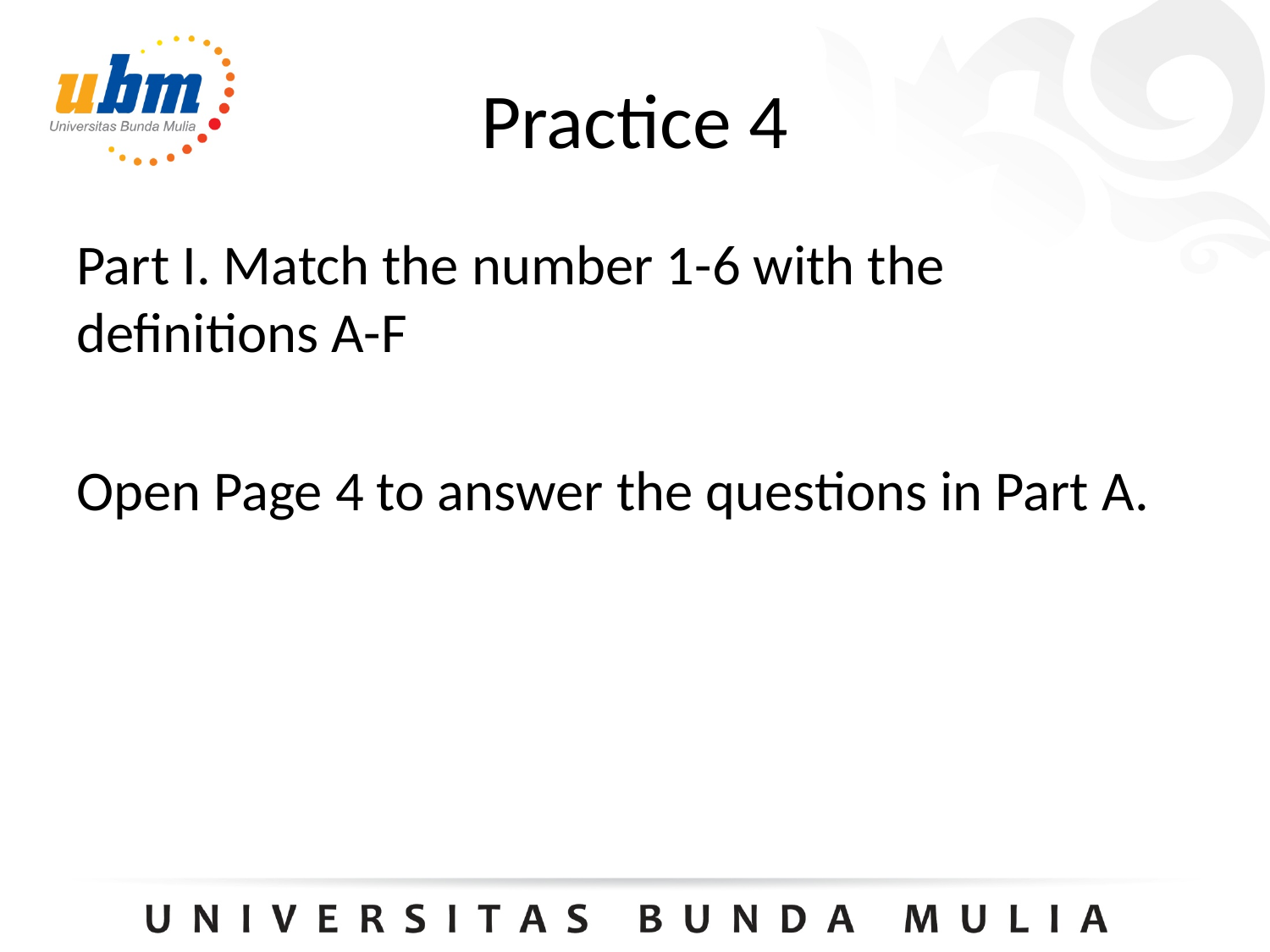

# Practice 4
Part I. Match the number 1-6 with the definitions A-F

Open Page 4 to answer the questions in Part A.